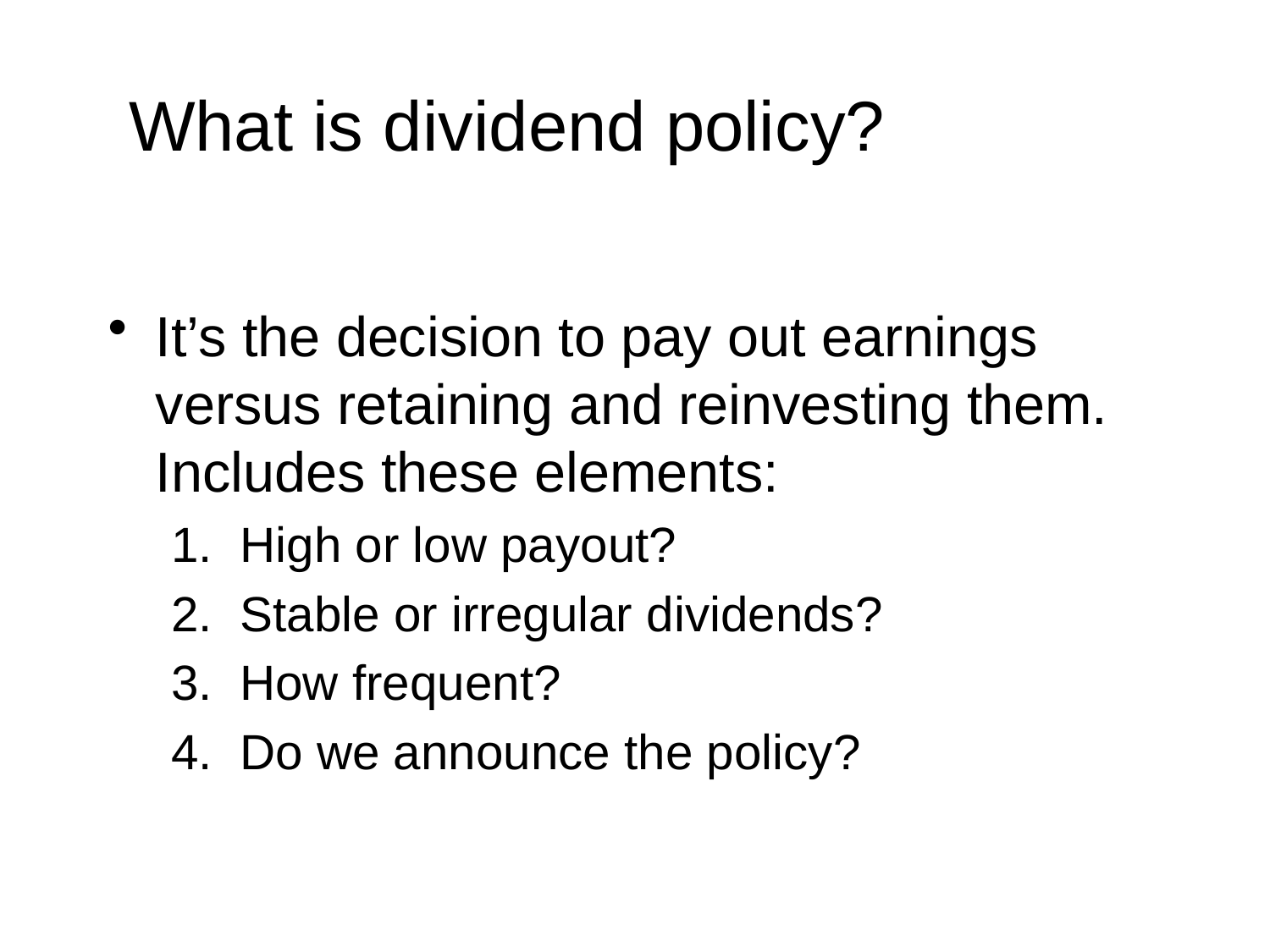

What is dividend policy?
It’s the decision to pay out earnings versus retaining and reinvesting them.  Includes these elements:
1.  High or low payout?
2.  Stable or irregular dividends?
3.  How frequent?
4.  Do we announce the policy?